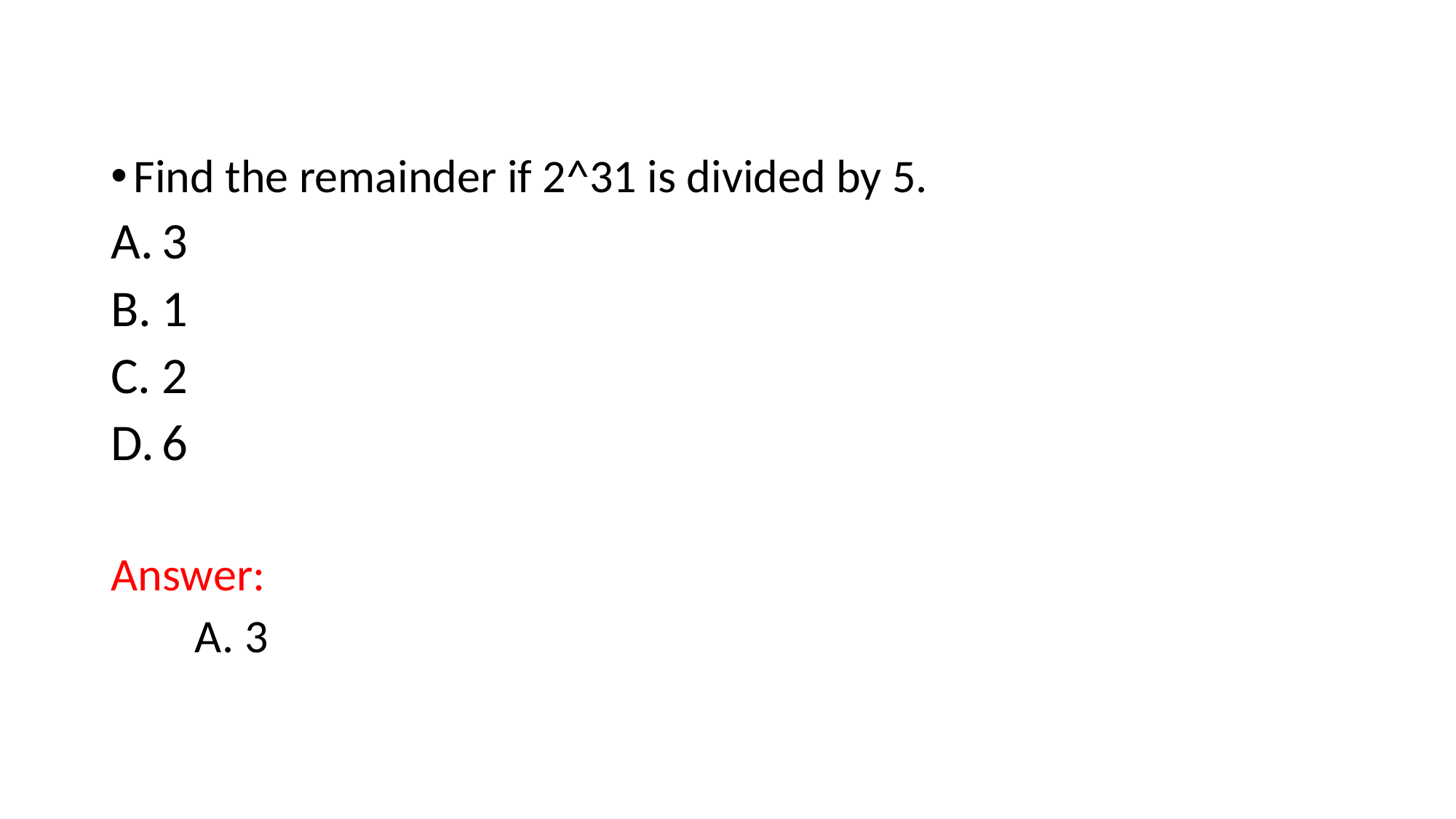

Find the remainder if 2^31 is divided by 5.
3
1
2
6

Answer:
	A. 3